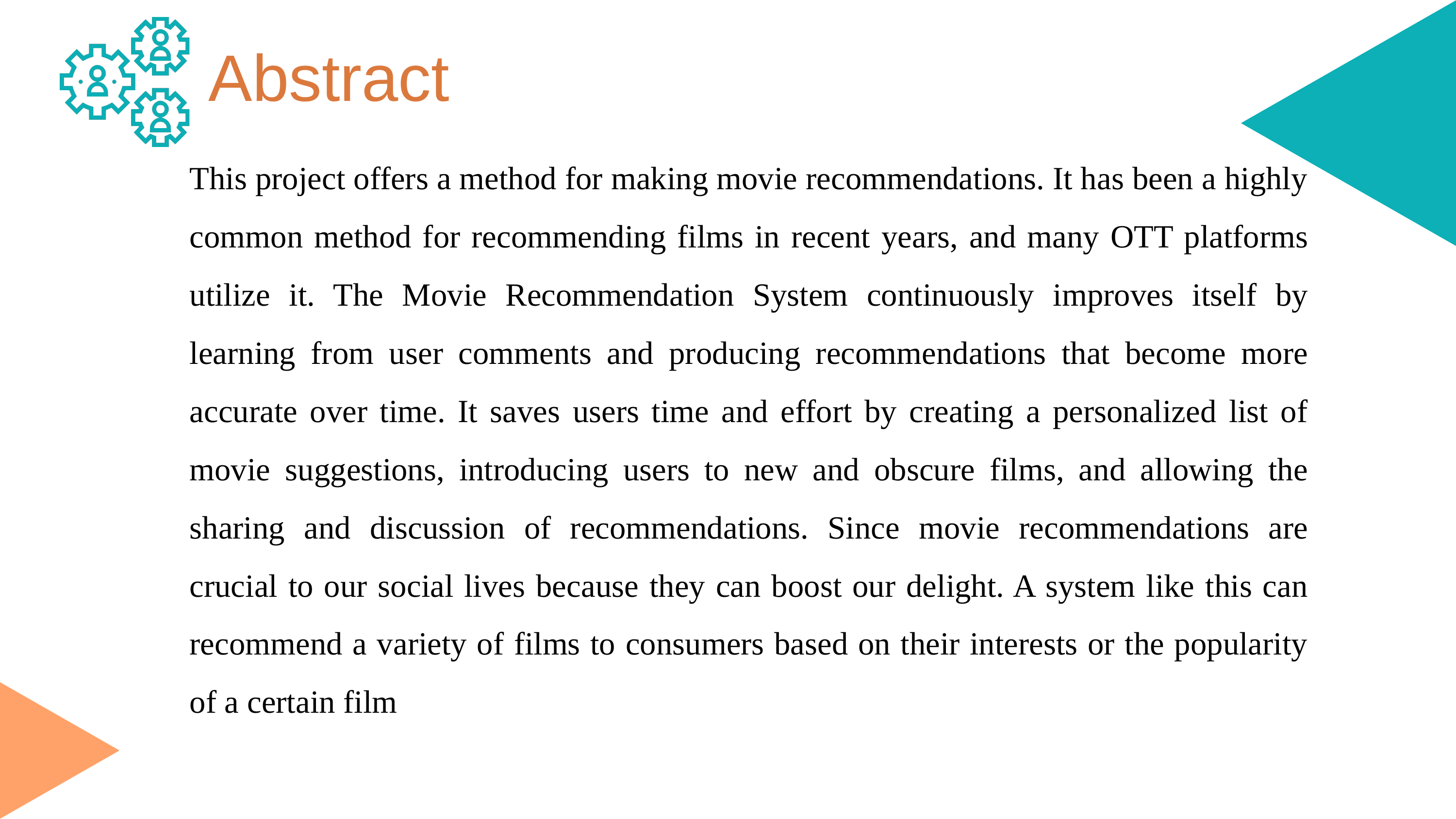

Abstract
This project offers a method for making movie recommendations. It has been a highly common method for recommending films in recent years, and many OTT platforms utilize it. The Movie Recommendation System continuously improves itself by learning from user comments and producing recommendations that become more accurate over time. It saves users time and effort by creating a personalized list of movie suggestions, introducing users to new and obscure films, and allowing the sharing and discussion of recommendations. Since movie recommendations are crucial to our social lives because they can boost our delight. A system like this can recommend a variety of films to consumers based on their interests or the popularity of a certain film